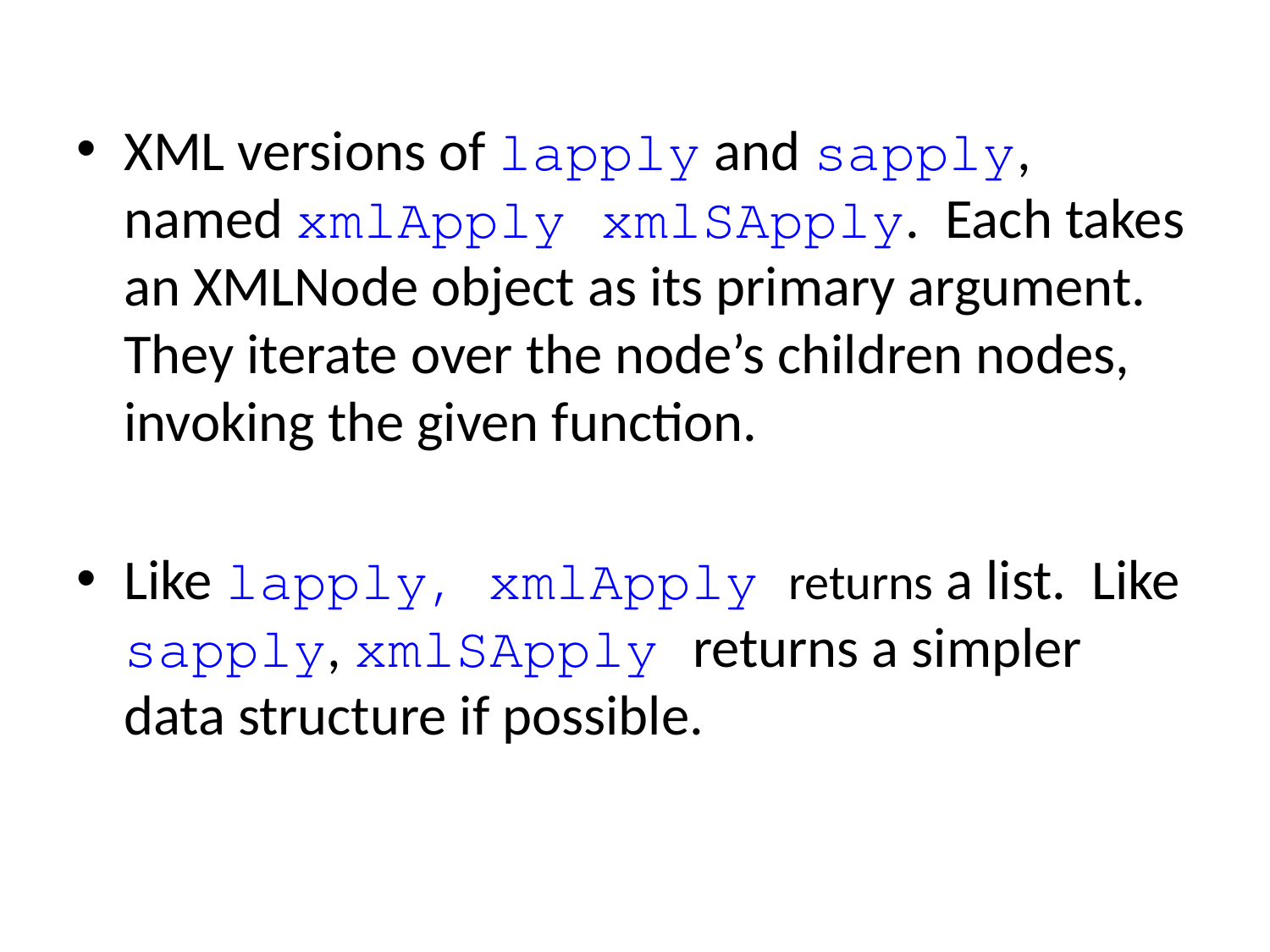

XML versions of lapply and sapply, named xmlApply xmlSApply.  Each takes an XMLNode object as its primary argument.   They iterate over the node’s children nodes, invoking the given function.

Like lapply, xmlApply returns a list.  Like sapply, xmlSApply returns a simpler data structure if possible.